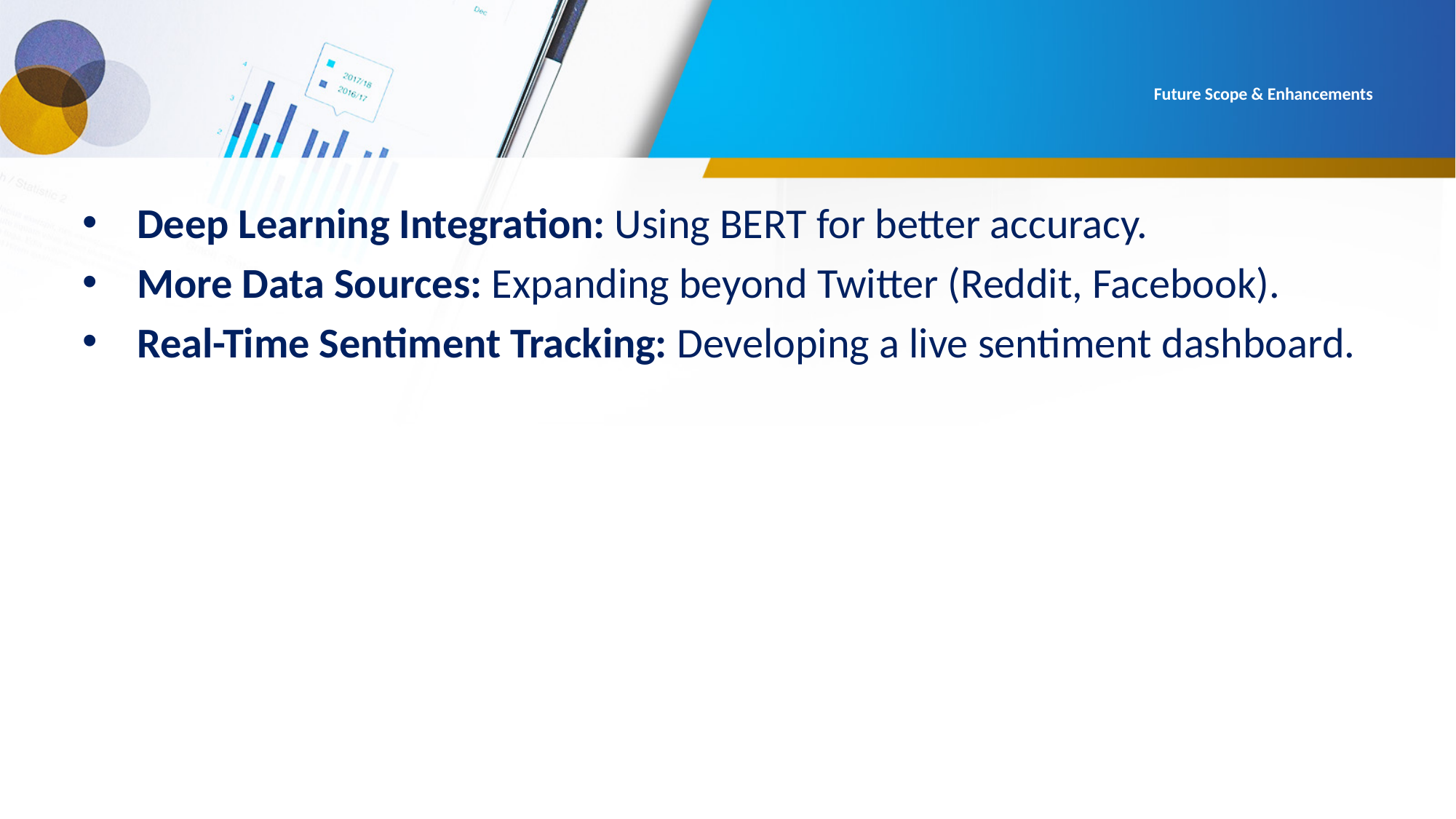

# Future Scope & Enhancements
Deep Learning Integration: Using BERT for better accuracy.
More Data Sources: Expanding beyond Twitter (Reddit, Facebook).
Real-Time Sentiment Tracking: Developing a live sentiment dashboard.